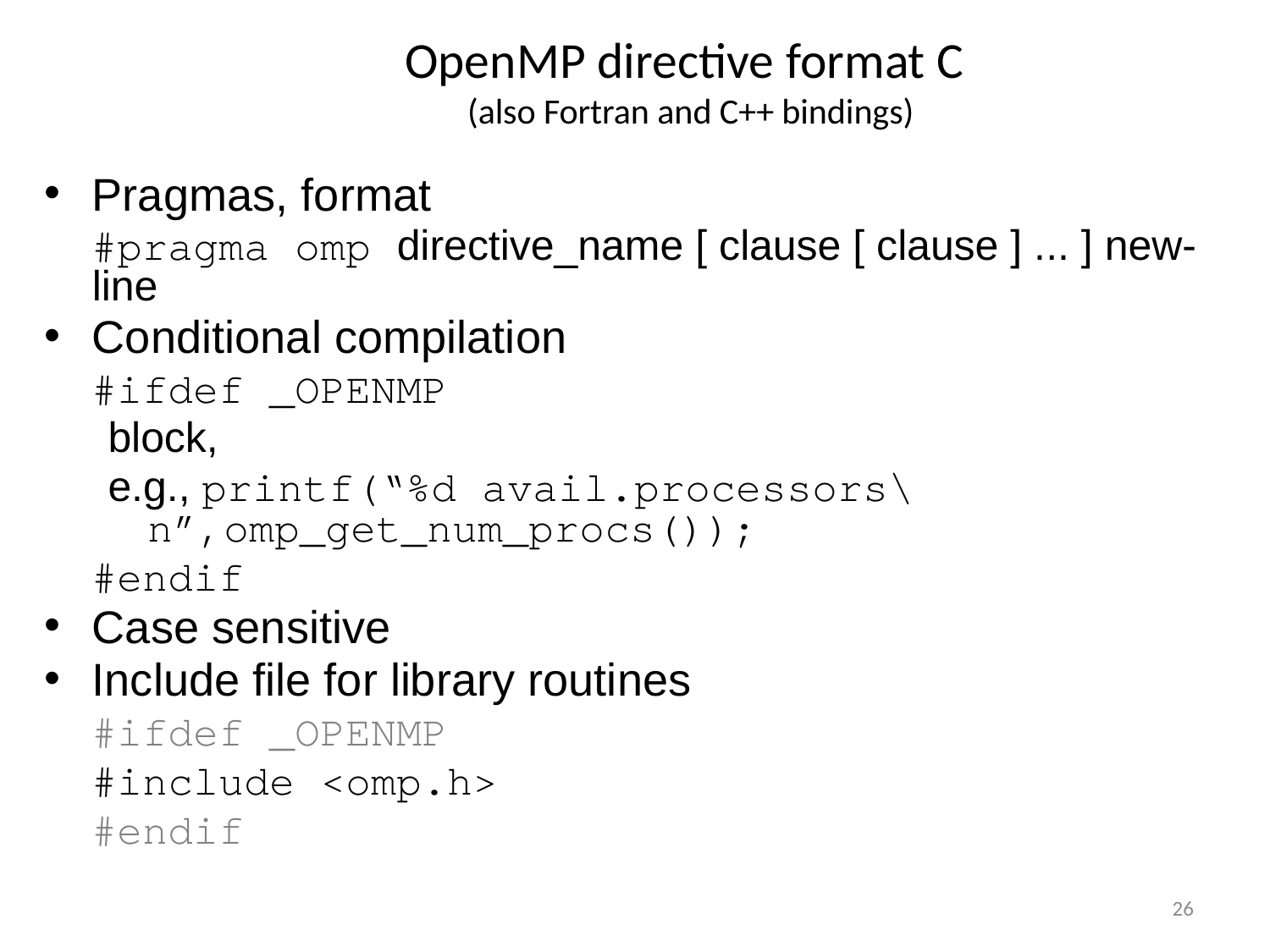

# OpenMP directive format C (also Fortran and C++ bindings)
Pragmas, format
	#pragma omp directive_name [ clause [ clause ] ... ] new-line
Conditional compilation
	#ifdef _OPENMP
block,
e.g., printf(“%d avail.processors\n”,omp_get_num_procs());
	#endif
Case sensitive
Include file for library routines
	#ifdef _OPENMP
	#include <omp.h>
	#endif

26